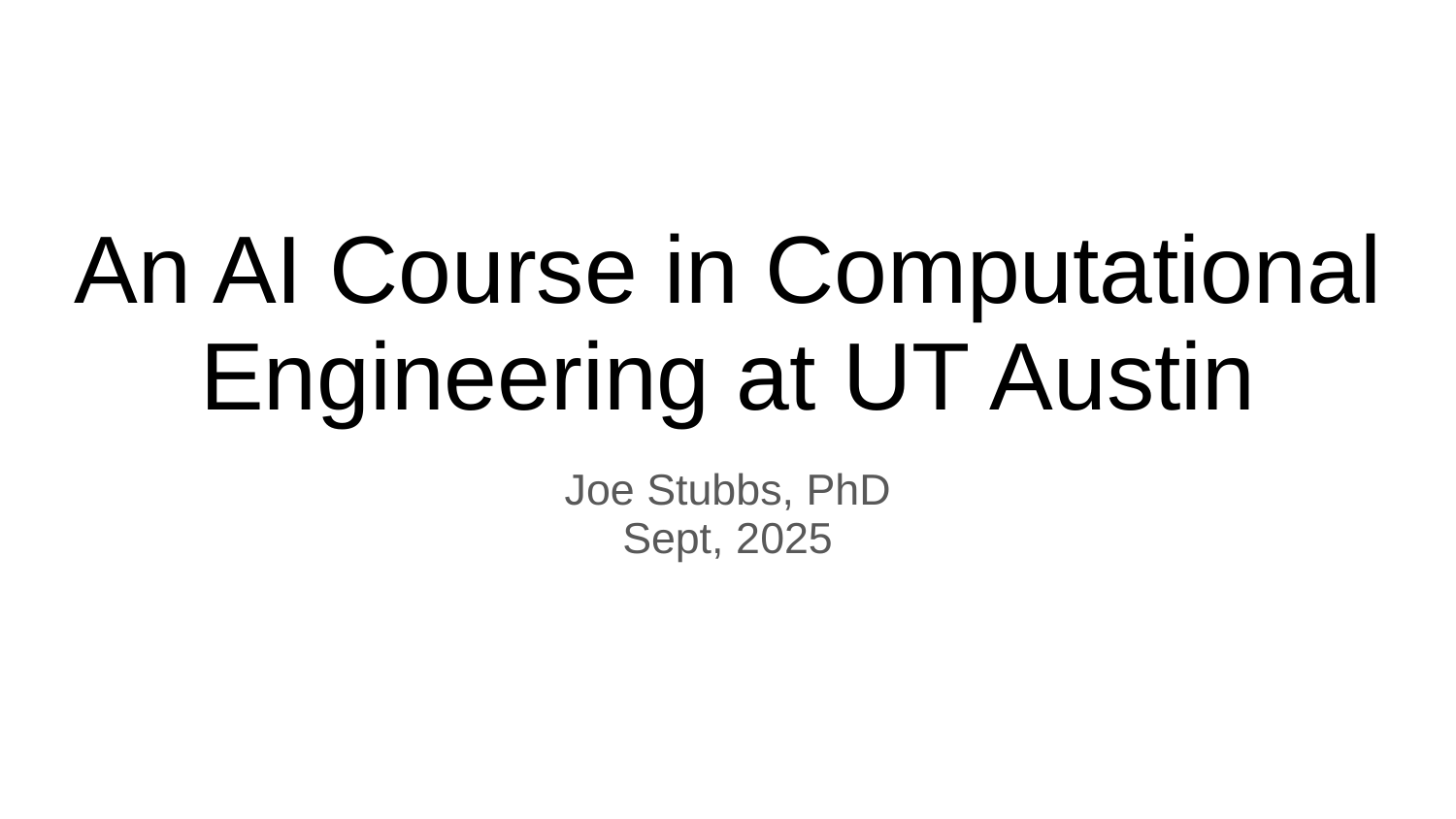

# An AI Course in Computational Engineering at UT Austin
Joe Stubbs, PhD
Sept, 2025